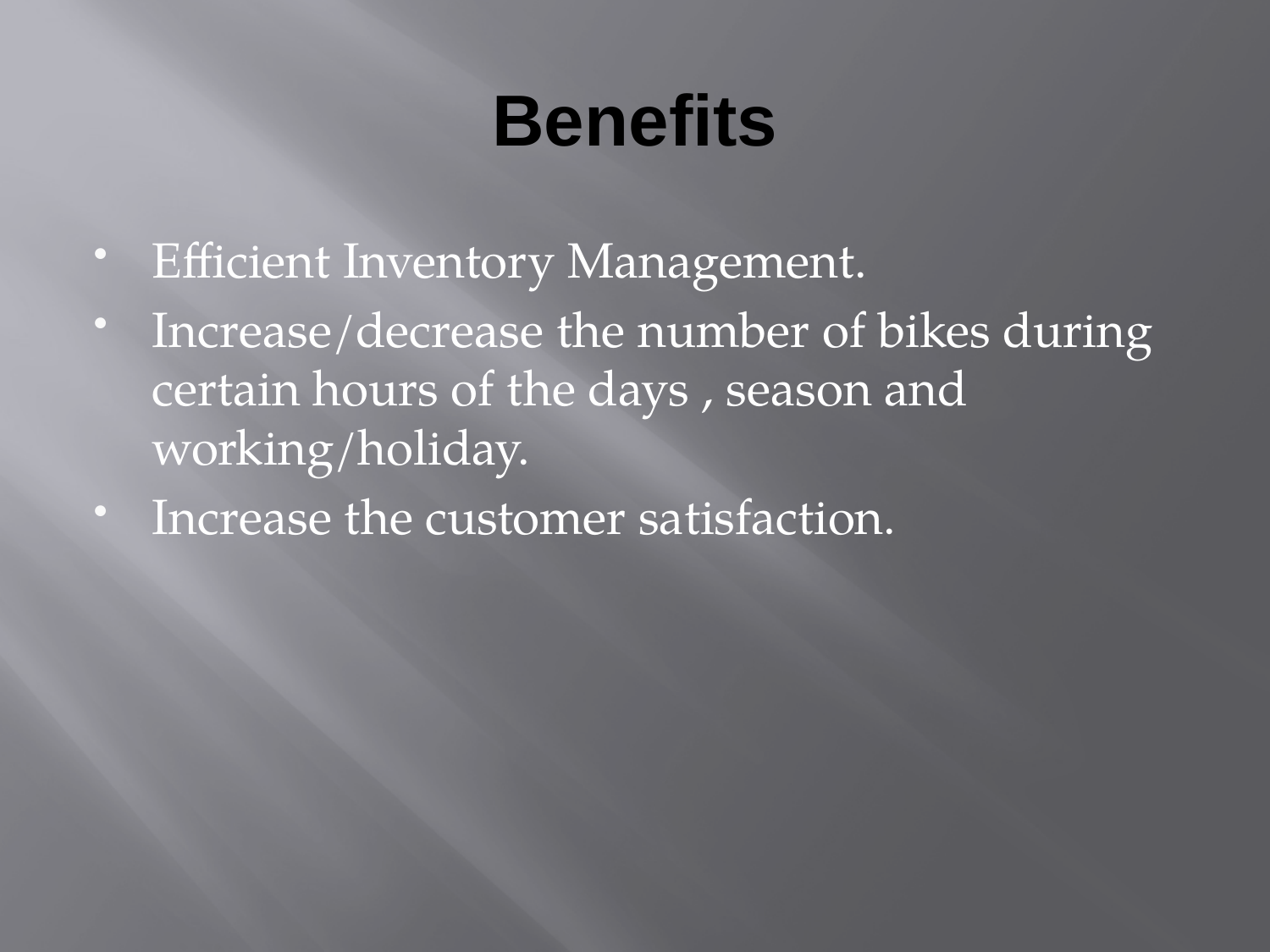

# Benefits
Efficient Inventory Management.
Increase/decrease the number of bikes during certain hours of the days , season and working/holiday.
Increase the customer satisfaction.